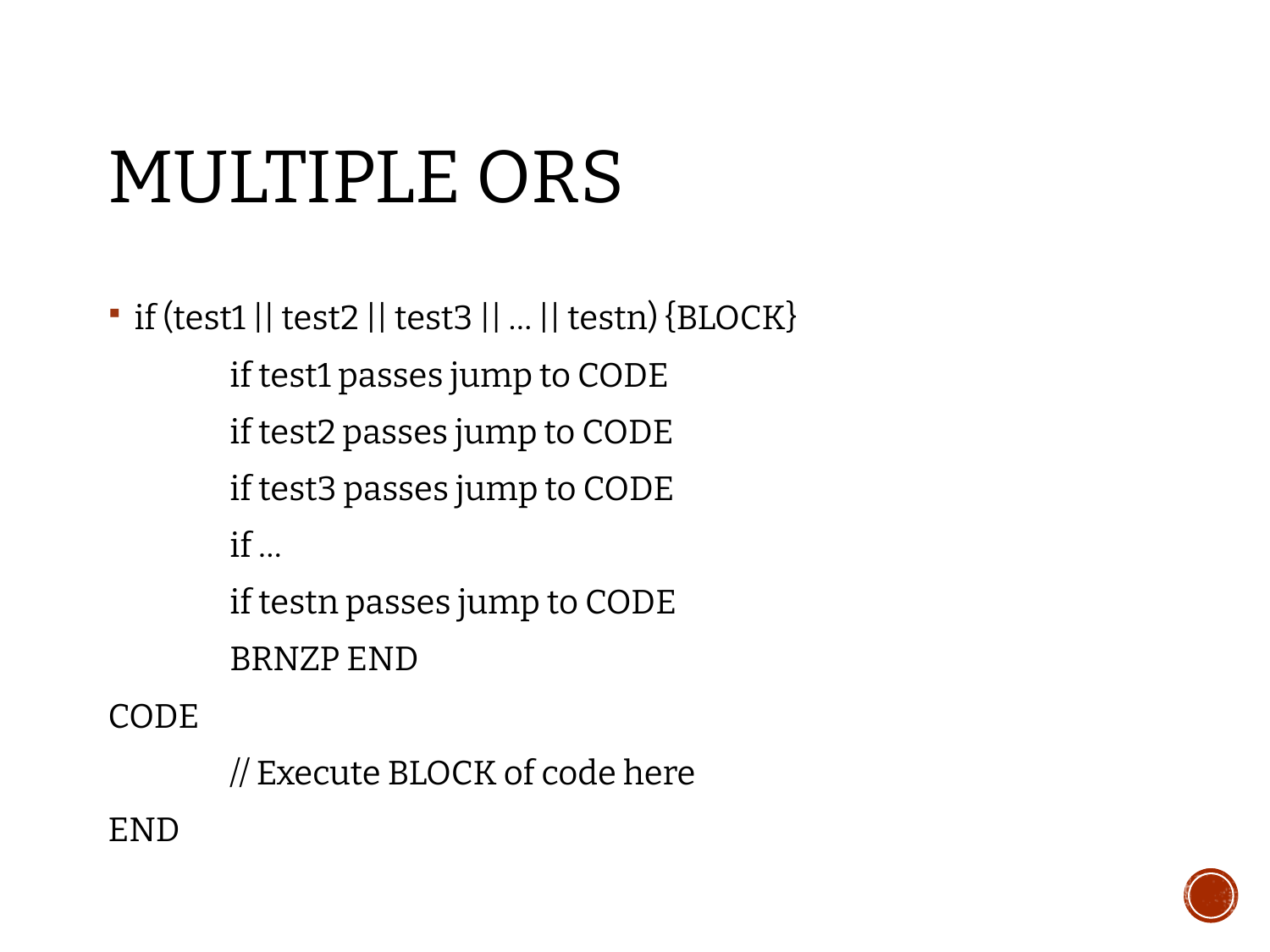

# Multiple ORs
if (test1 || test2 || test3 || … || testn) {BLOCK}
	if test1 passes jump to CODE
	if test2 passes jump to CODE
	if test3 passes jump to CODE
	if …
	if testn passes jump to CODE
	BRNZP END
CODE
	// Execute BLOCK of code here
END